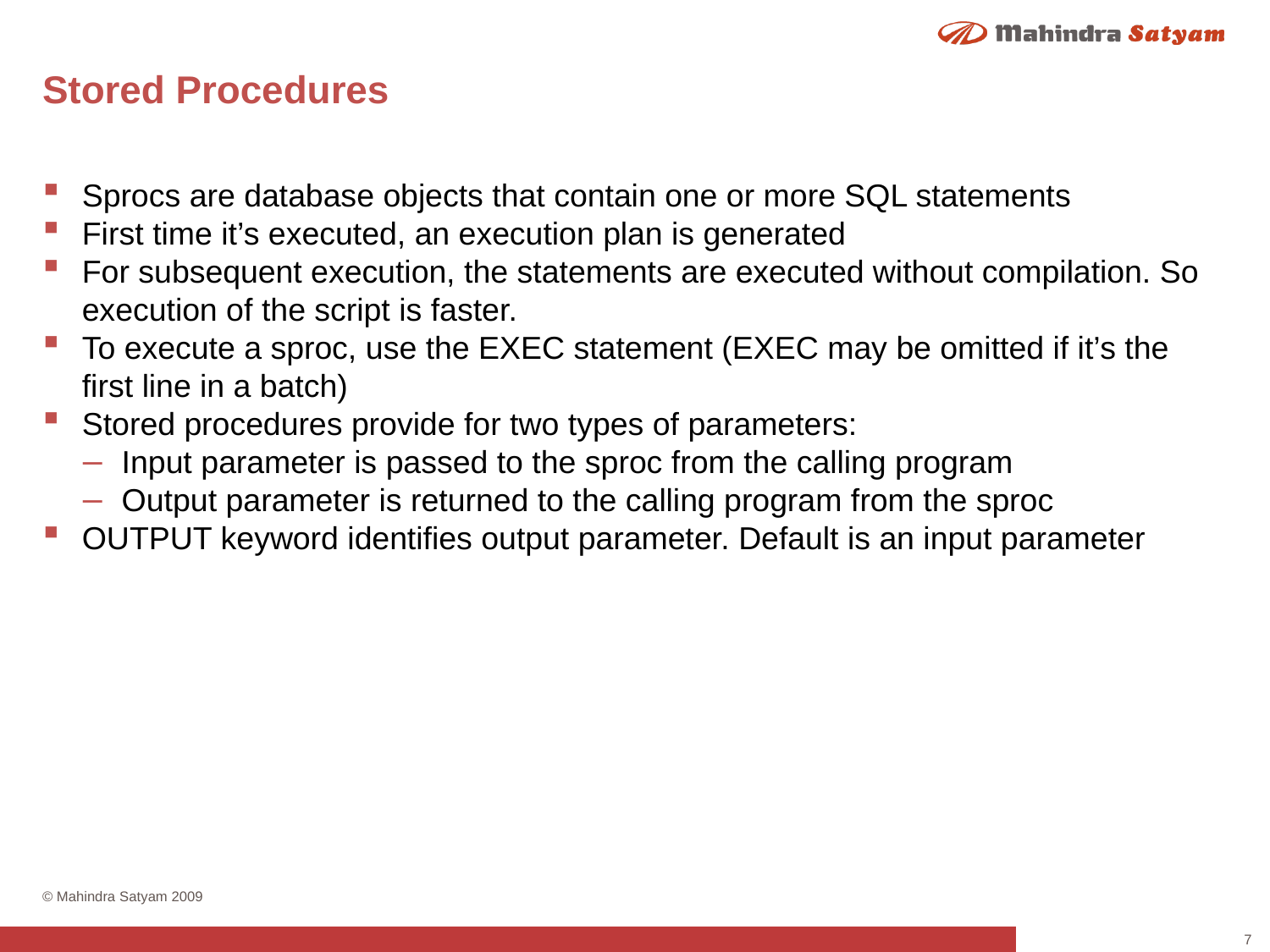

# Stored Procedures
Sprocs are database objects that contain one or more SQL statements
First time it’s executed, an execution plan is generated
For subsequent execution, the statements are executed without compilation. So execution of the script is faster.
To execute a sproc, use the EXEC statement (EXEC may be omitted if it’s the first line in a batch)
Stored procedures provide for two types of parameters:
Input parameter is passed to the sproc from the calling program
Output parameter is returned to the calling program from the sproc
OUTPUT keyword identifies output parameter. Default is an input parameter